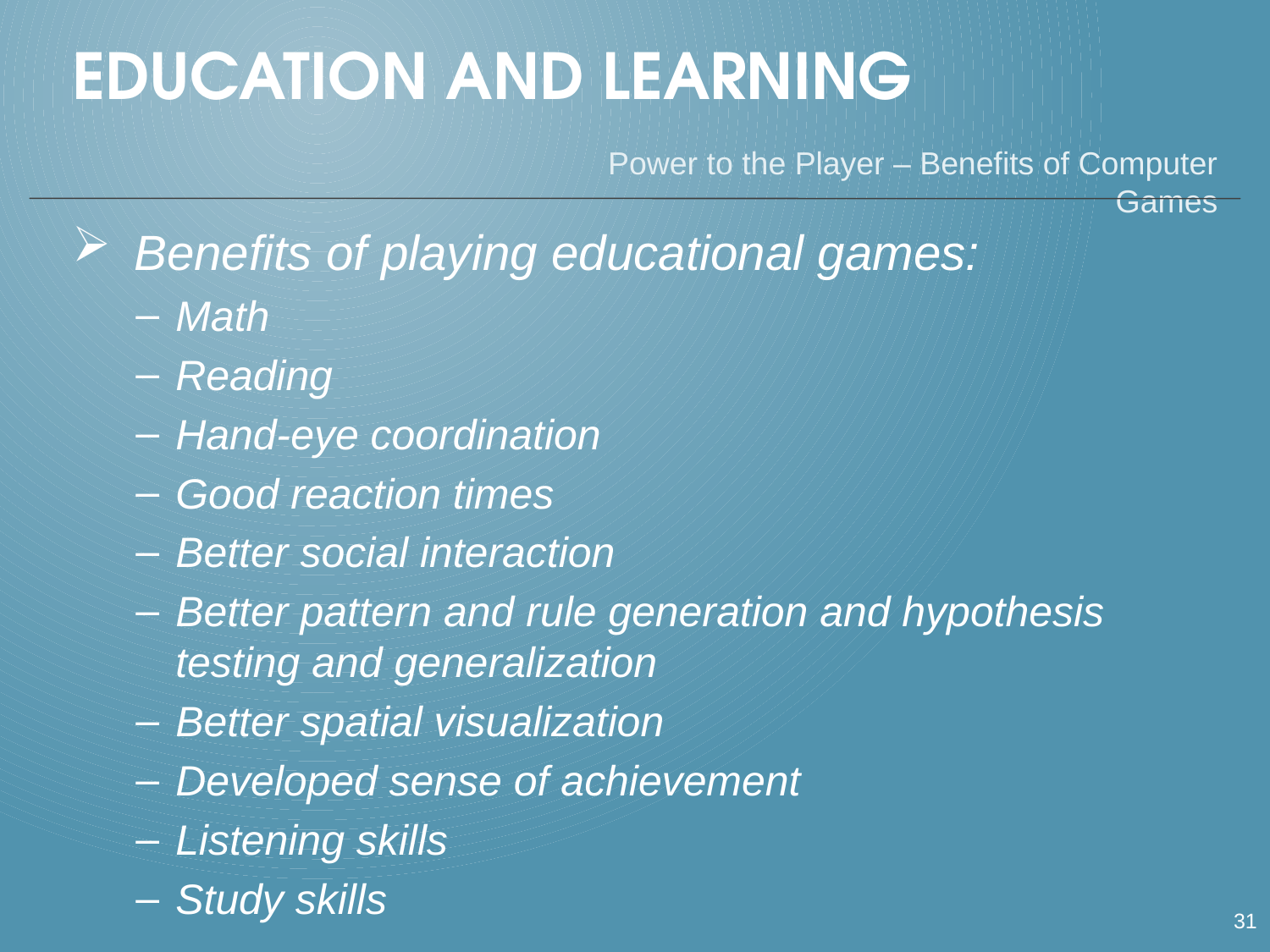

# Education and Learning
Power to the Player – Benefits of Computer Games
Benefits of playing educational games:
Math
Reading
Hand-eye coordination
Good reaction times
Better social interaction
Better pattern and rule generation and hypothesis testing and generalization
Better spatial visualization
Developed sense of achievement
Listening skills
Study skills

31